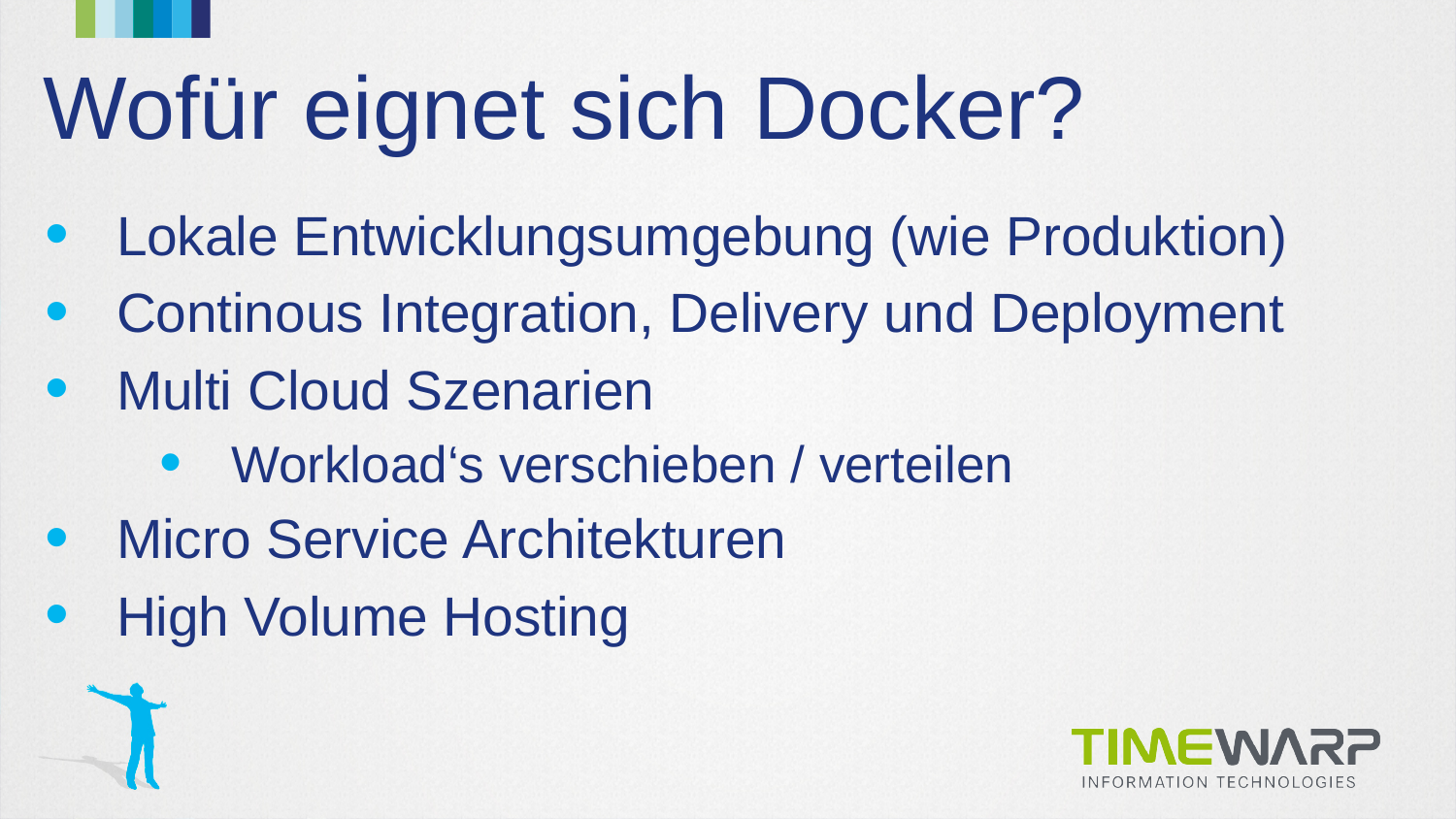

# Wofür eignet sich Docker?
Lokale Entwicklungsumgebung (wie Produktion)
Continous Integration, Delivery und Deployment
Multi Cloud Szenarien
Workload‘s verschieben / verteilen
Micro Service Architekturen
High Volume Hosting